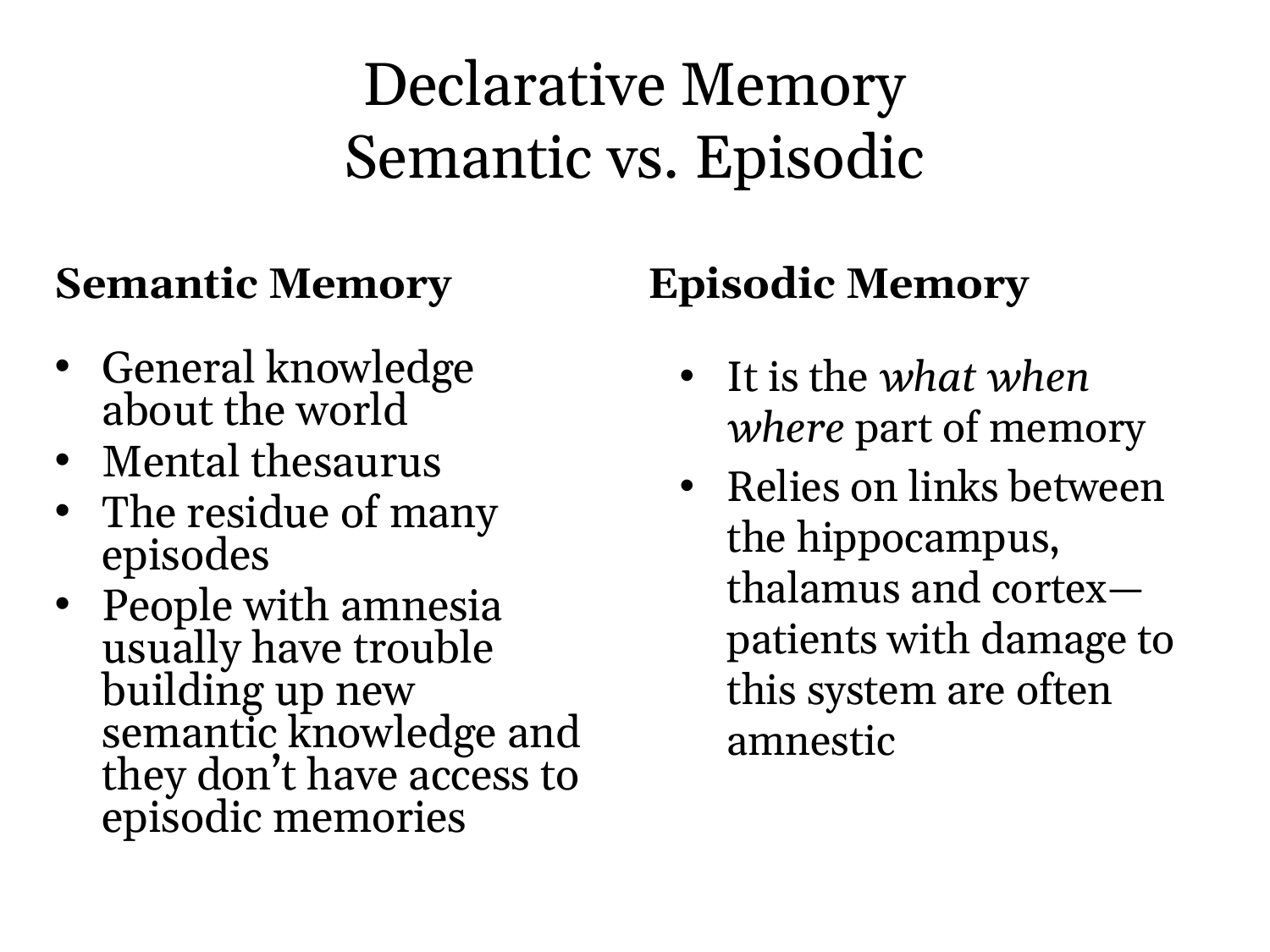

# Declarative Memory Semantic vs. Episodic
Episodic Memory
Semantic Memory
General knowledge about the world
Mental thesaurus
The residue of many episodes
People with amnesia usually have trouble building up new semantic knowledge and they don’t have access to episodic memories

It is the what when where part of memory
Relies on links between the hippocampus, thalamus and cortex—patients with damage to this system are often amnestic